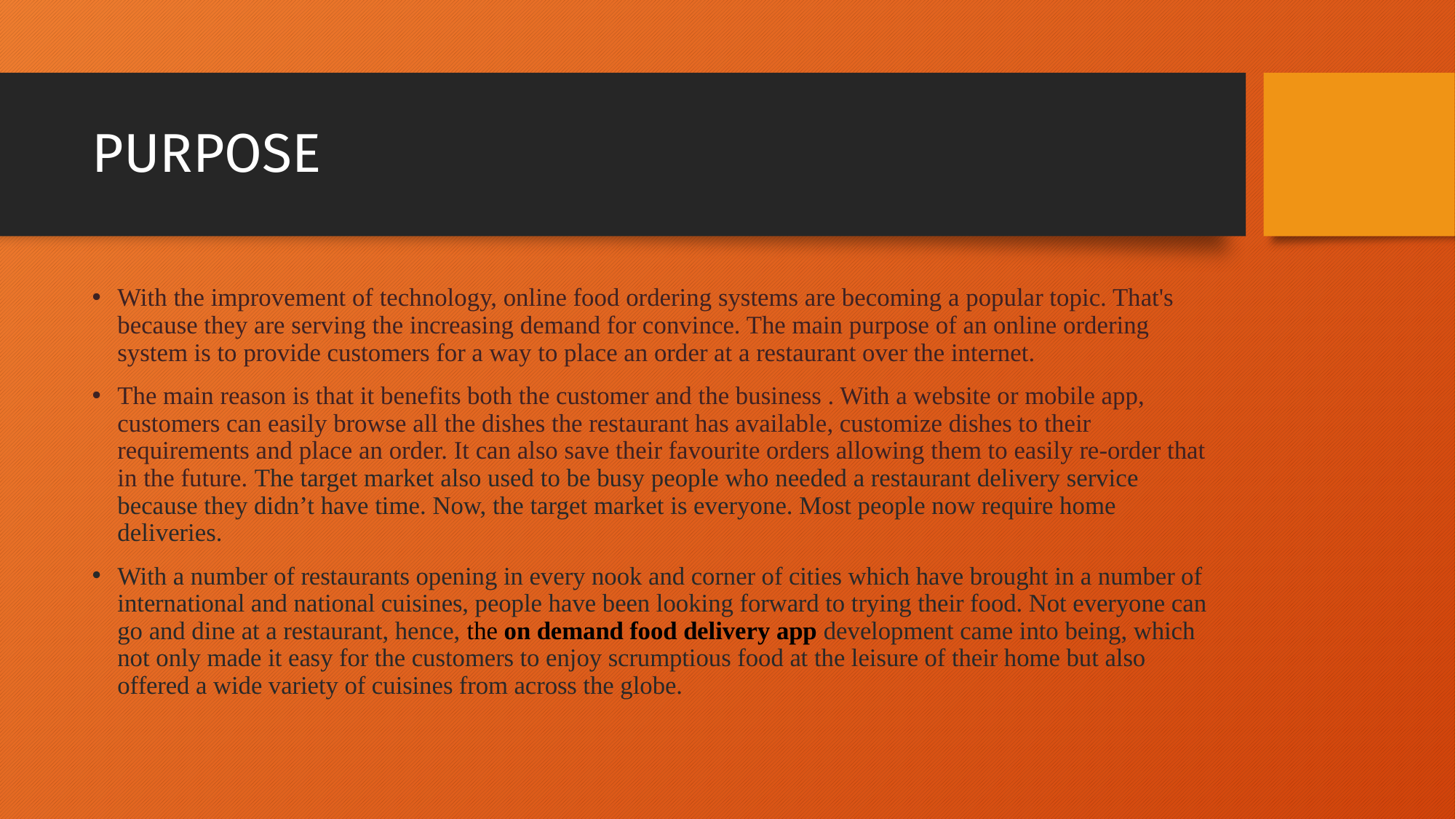

# PURPOSE
With the improvement of technology, online food ordering systems are becoming a popular topic. That's because they are serving the increasing demand for convince. The main purpose of an online ordering system is to provide customers for a way to place an order at a restaurant over the internet.
The main reason is that it benefits both the customer and the business . With a website or mobile app, customers can easily browse all the dishes the restaurant has available, customize dishes to their requirements and place an order. It can also save their favourite orders allowing them to easily re-order that in the future. The target market also used to be busy people who needed a restaurant delivery service because they didn’t have time. Now, the target market is everyone. Most people now require home deliveries.
With a number of restaurants opening in every nook and corner of cities which have brought in a number of international and national cuisines, people have been looking forward to trying their food. Not everyone can go and dine at a restaurant, hence, the on demand food delivery app development came into being, which not only made it easy for the customers to enjoy scrumptious food at the leisure of their home but also offered a wide variety of cuisines from across the globe.